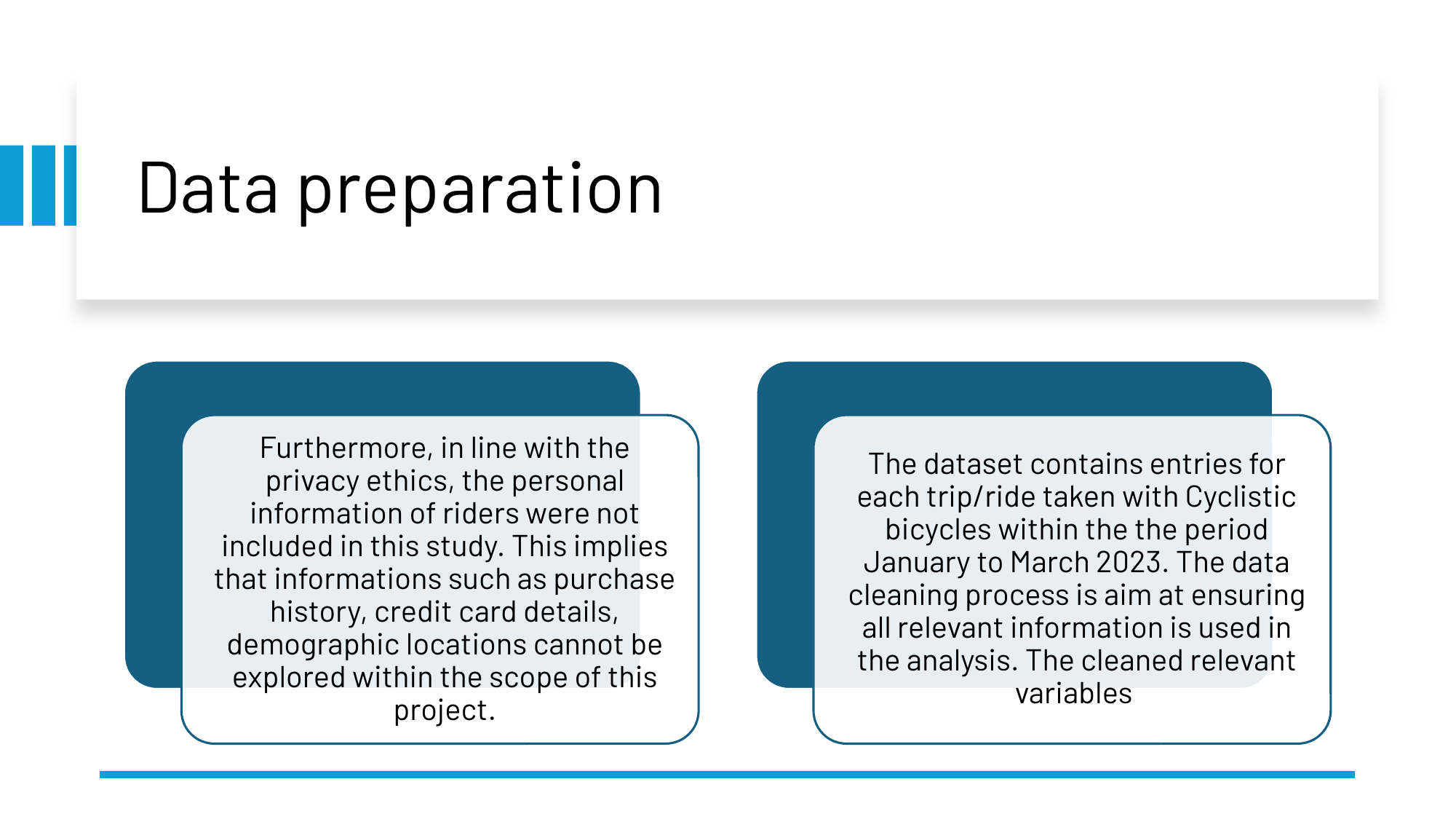

# Data preparation

Furthermore, in line with the privacy ethics, the personal information of riders were not included in this study. This implies that informations such as purchase history, credit card details, demographic locations cannot be explored within the scope of this project.
The dataset contains entries for each trip/ride taken with Cyclistic bicycles within the the period January to March 2023. The data cleaning process is aim at ensuring all relevant information is used in the analysis. The cleaned relevant variables